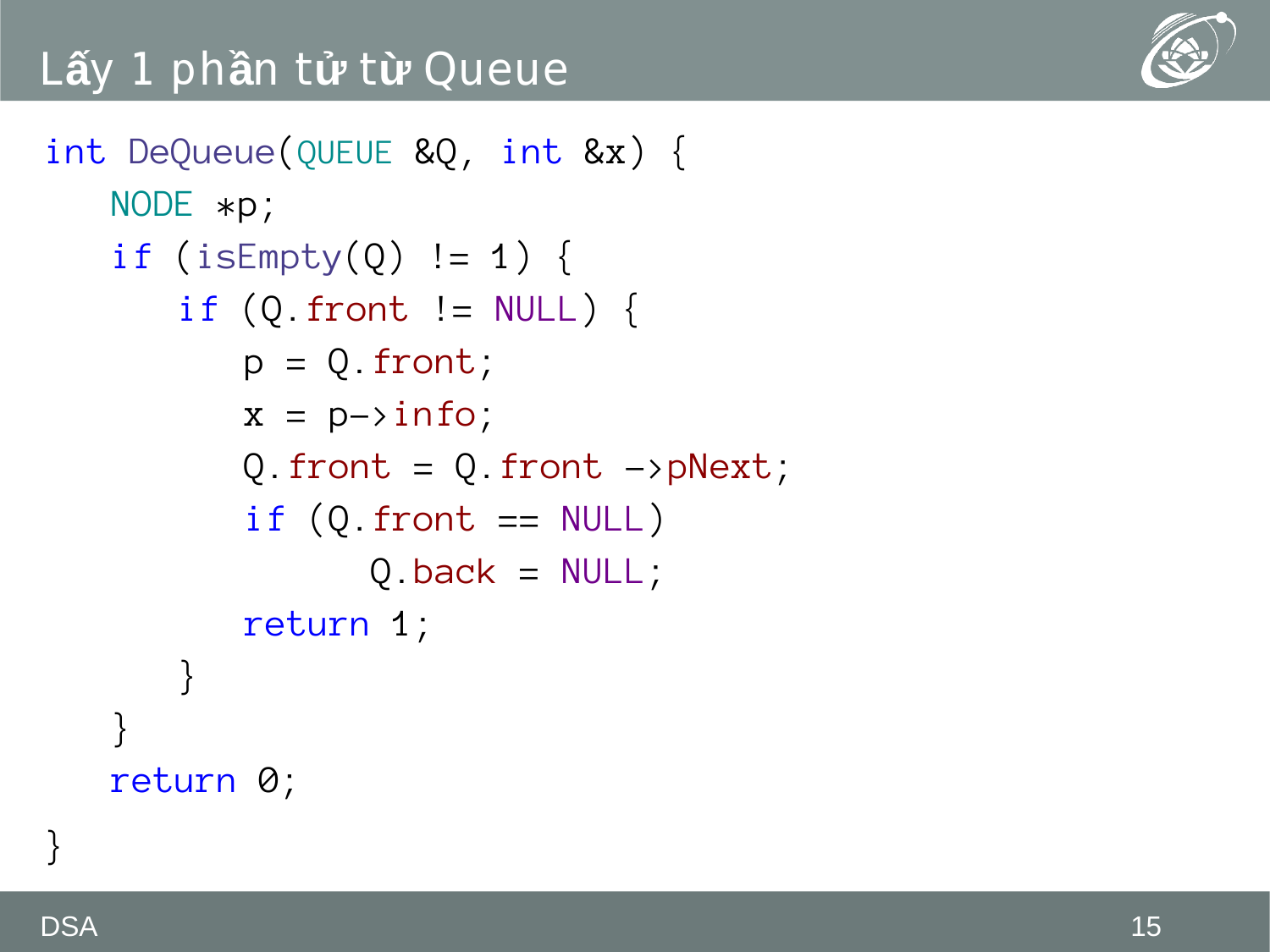

# Lấy 1 phần tử từ Queue
int DeQueue(QUEUE &Q, int &x) {
NODE *p;
if (isEmpty(Q) != 1) {
if (Q.front != NULL) {
p = Q.front;
x = p->info;
Q.front = Q.front ->pNext;
if (Q.front == NULL)
	Q.back = NULL;
return 1;
}
}
return 0;
}

DSA
15